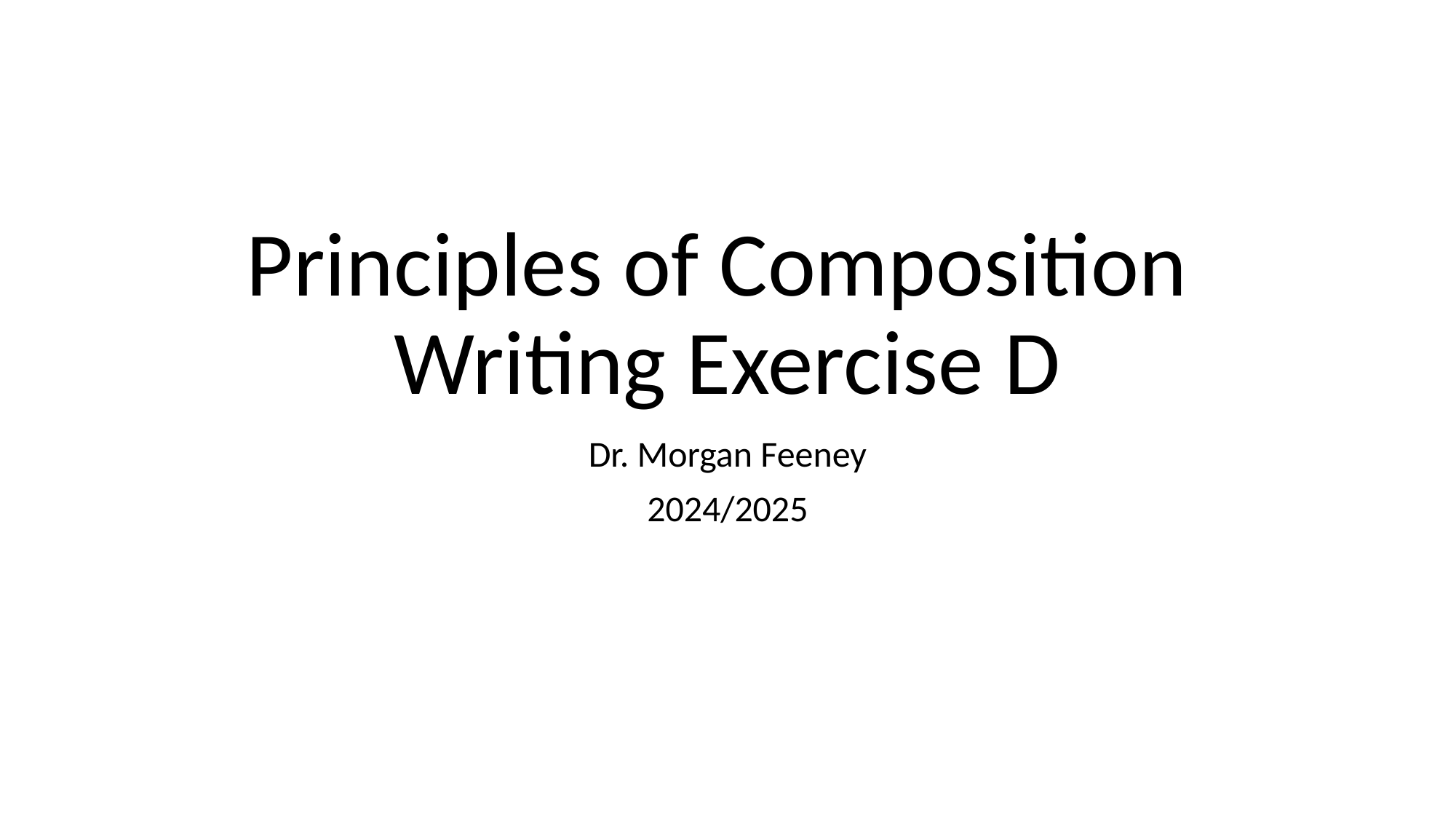

# Principles of Composition Writing Exercise D
Dr. Morgan Feeney
2024/2025